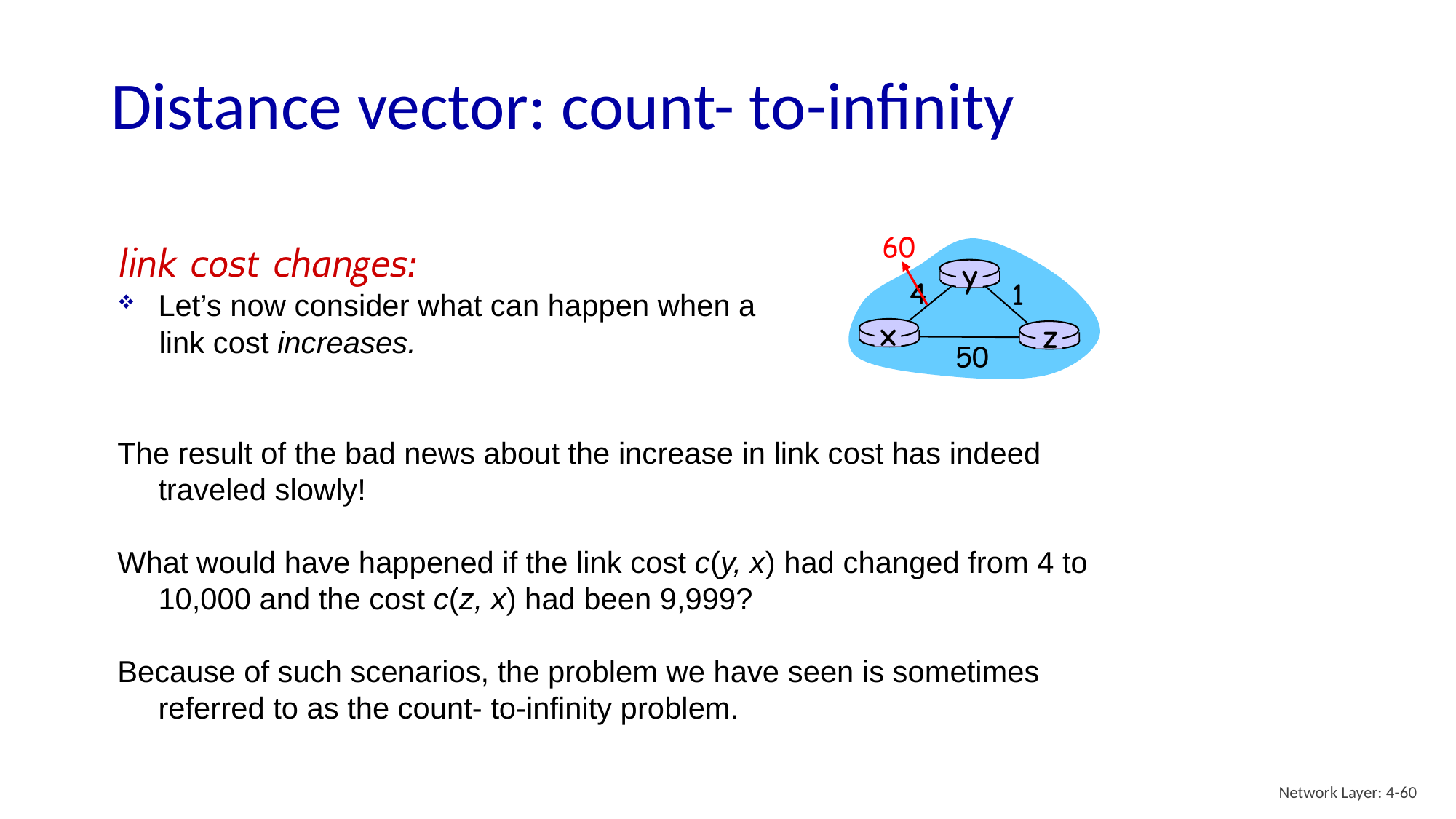

# Distance vector: count- to-infinity
60

y

4
1

x

z

50

link cost changes:
Let’s now consider what can happen when a
     link cost increases.

The result of the bad news about the increase in link cost has indeed traveled slowly!

What would have happened if the link cost c(y, x) had changed from 4 to 10,000 and the cost c(z, x) had been 9,999?

Because of such scenarios, the problem we have seen is sometimes referred to as the count- to-infinity problem.

Network Layer: 4-60